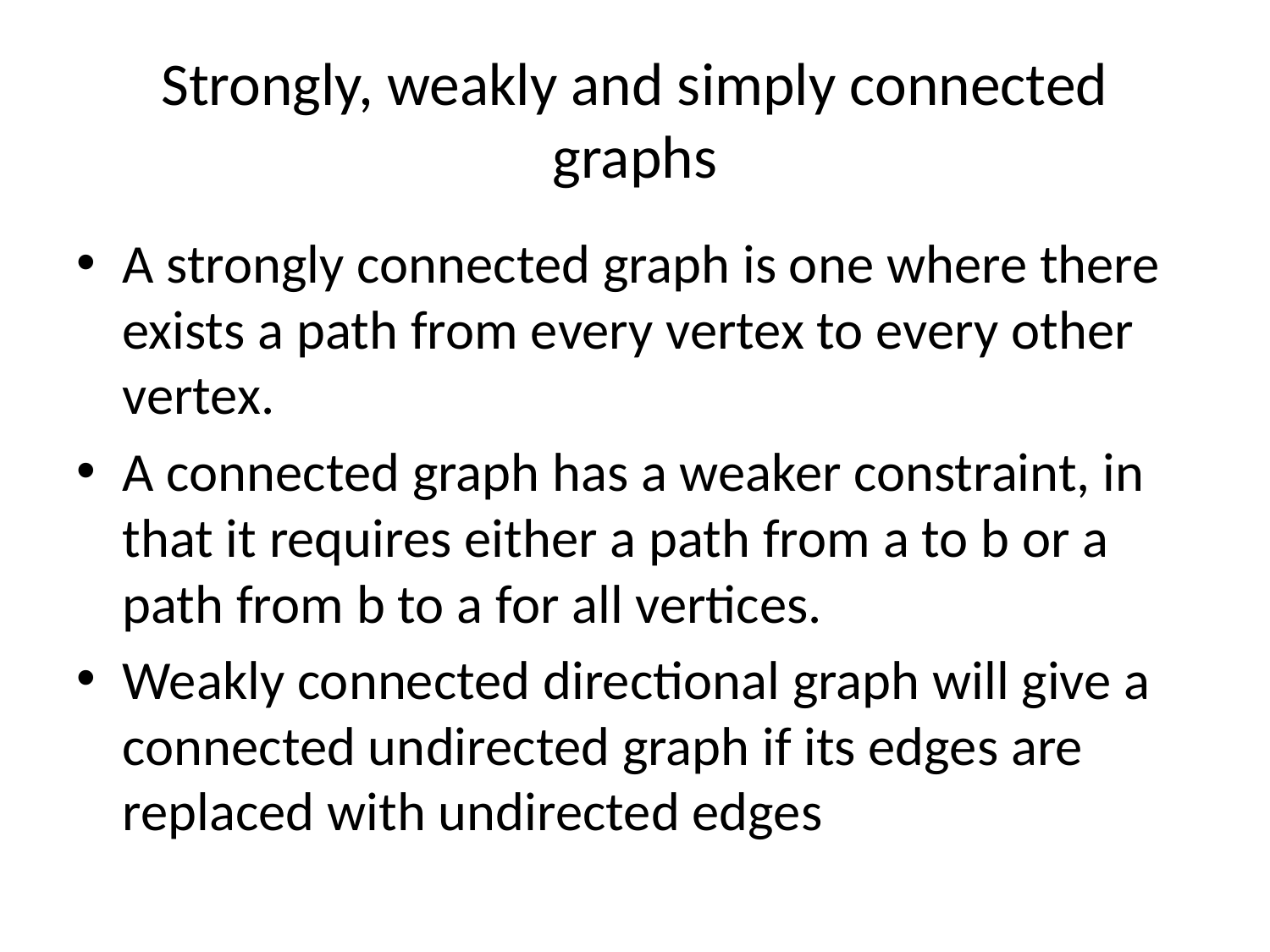

# Strongly, weakly and simply connected graphs
A strongly connected graph is one where there exists a path from every vertex to every other vertex.
A connected graph has a weaker constraint, in that it requires either a path from a to b or a path from b to a for all vertices.
Weakly connected directional graph will give a connected undirected graph if its edges are replaced with undirected edges